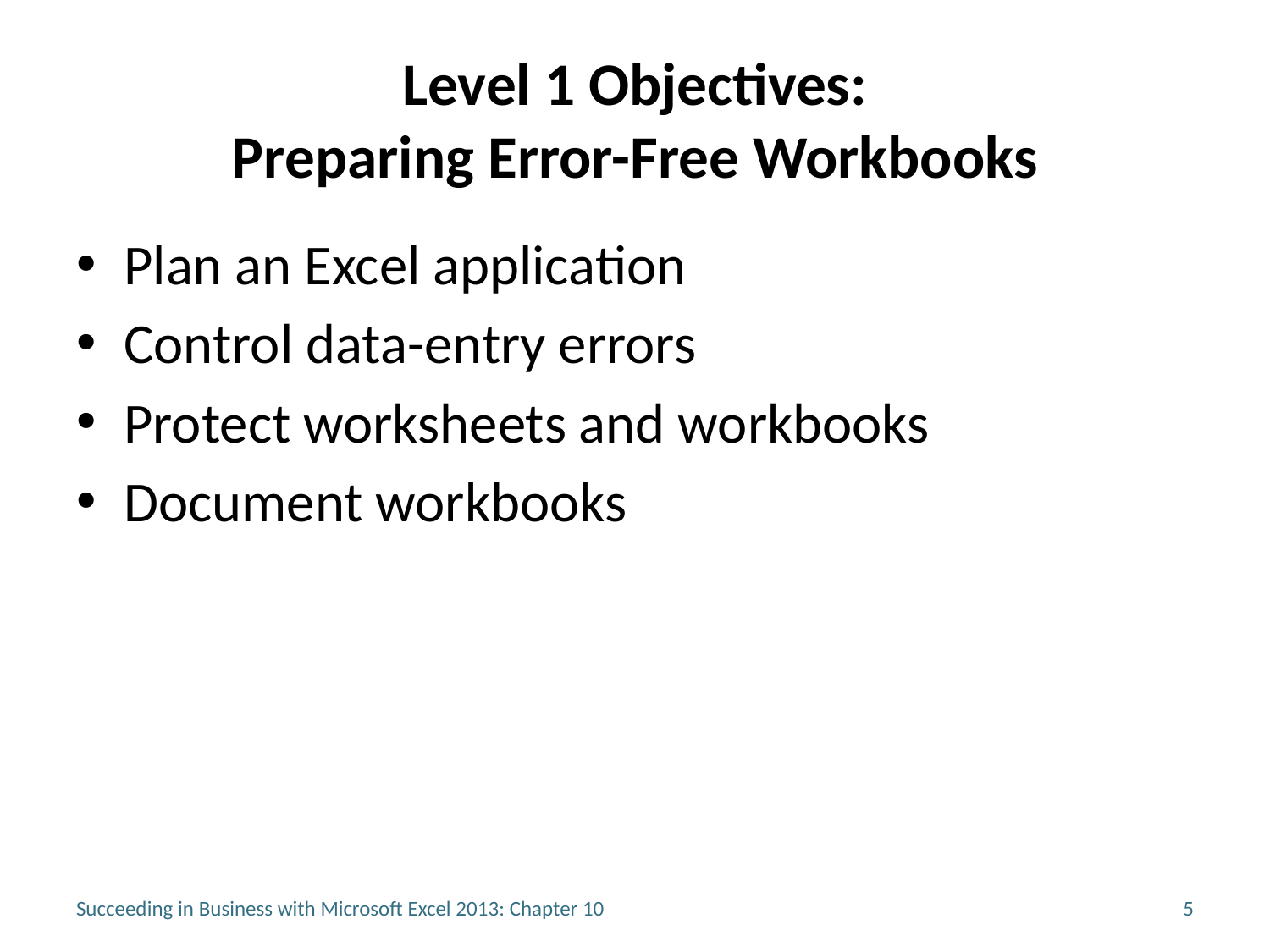

# Level 1 Objectives: Preparing Error-Free Workbooks
Plan an Excel application
Control data-entry errors
Protect worksheets and workbooks
Document workbooks
Succeeding in Business with Microsoft Excel 2013: Chapter 10
5